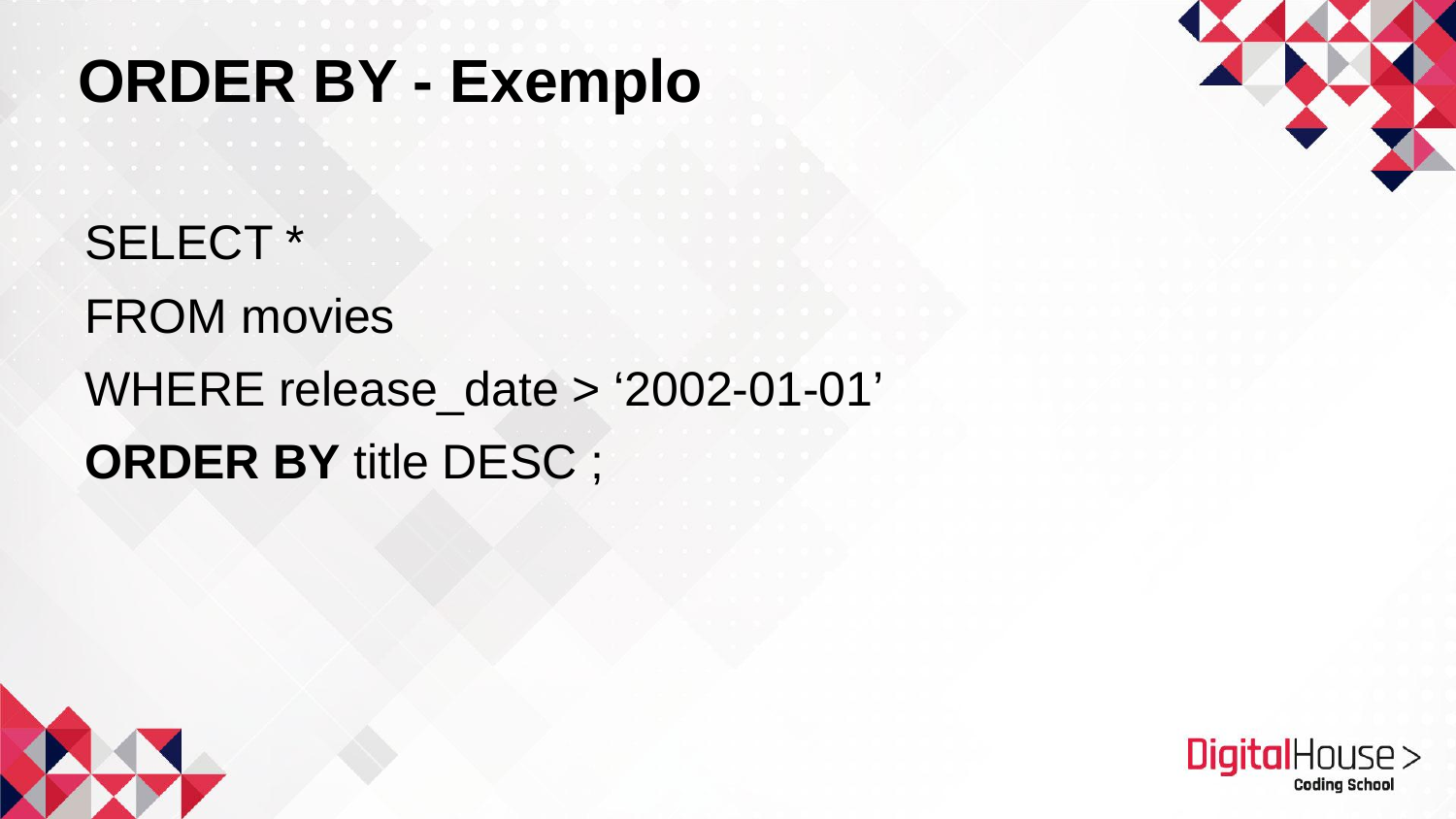

ORDER BY - Exemplo
SELECT *
FROM movies
WHERE release_date > ‘2002-01-01’
ORDER BY title DESC ;